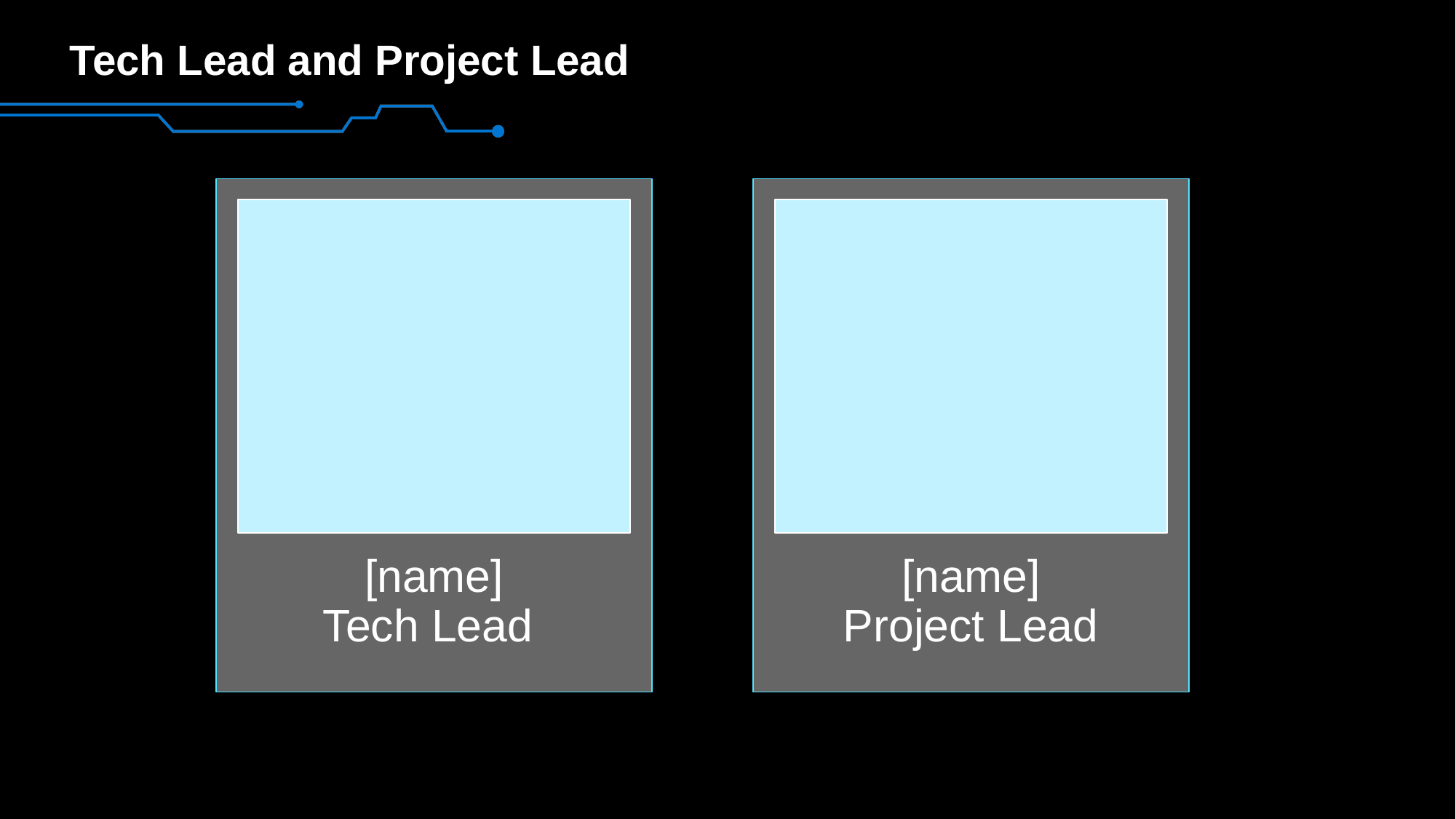

# Tech Lead and Project Lead

[name]
Tech Lead
[name]
 Project Lead